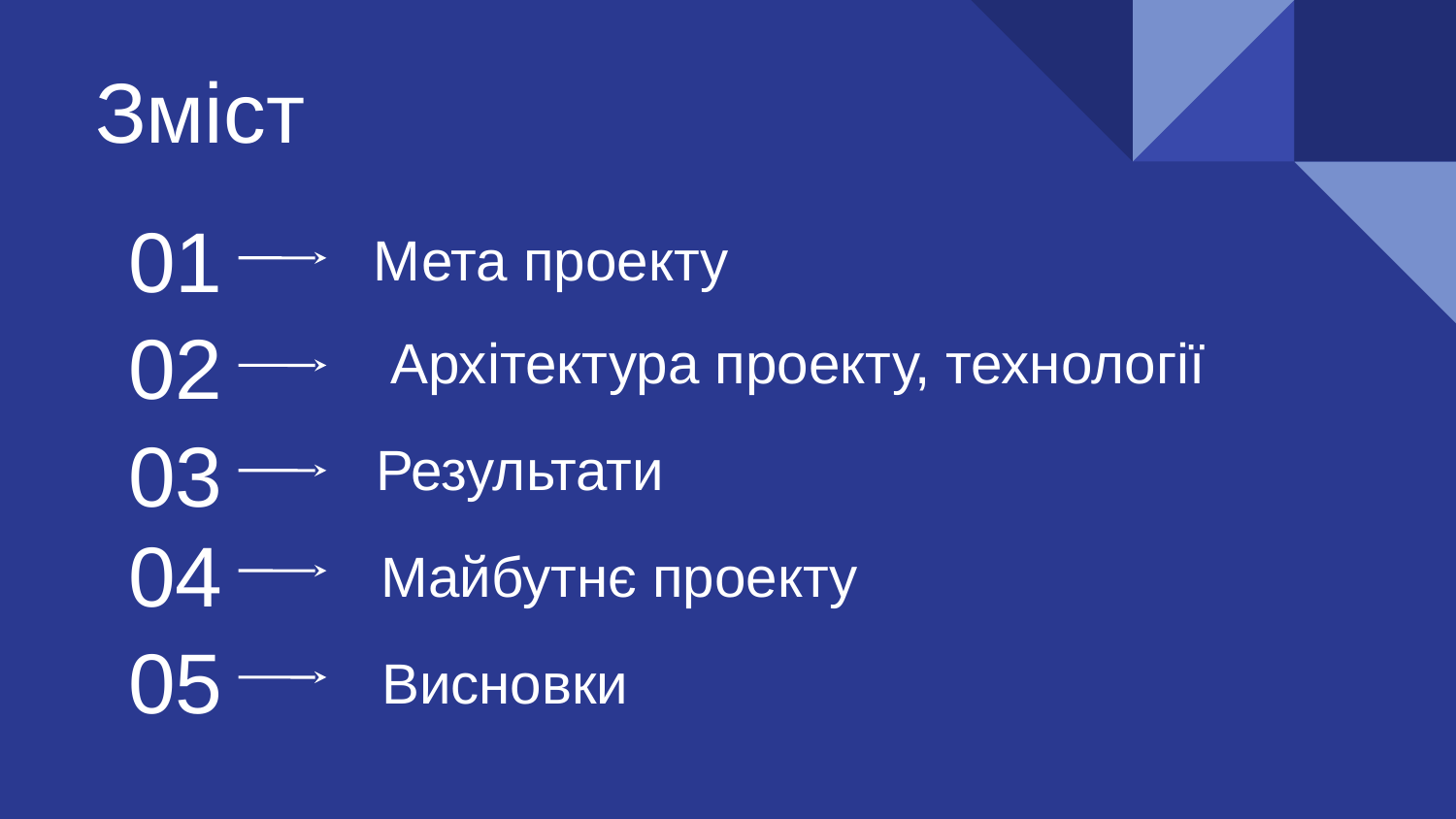

# Зміст
01
Мета проекту

Архітектура проекту, технології
02

Результати
03

04
Майбутнє проекту

05
Висновки